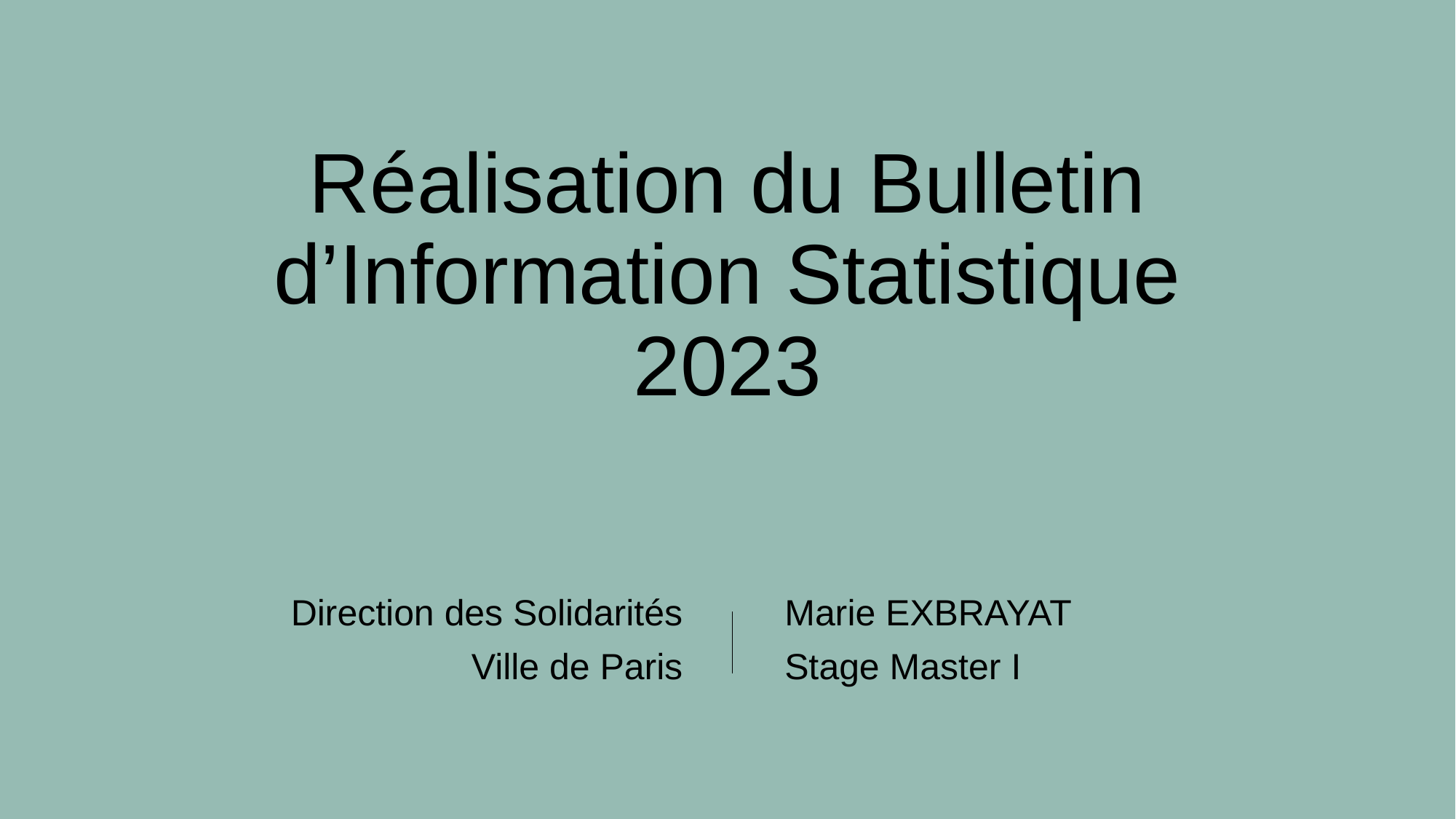

# Réalisation du Bulletin d’Information Statistique 2023
Direction des Solidarités
Ville de Paris
Marie EXBRAYAT
Stage Master I